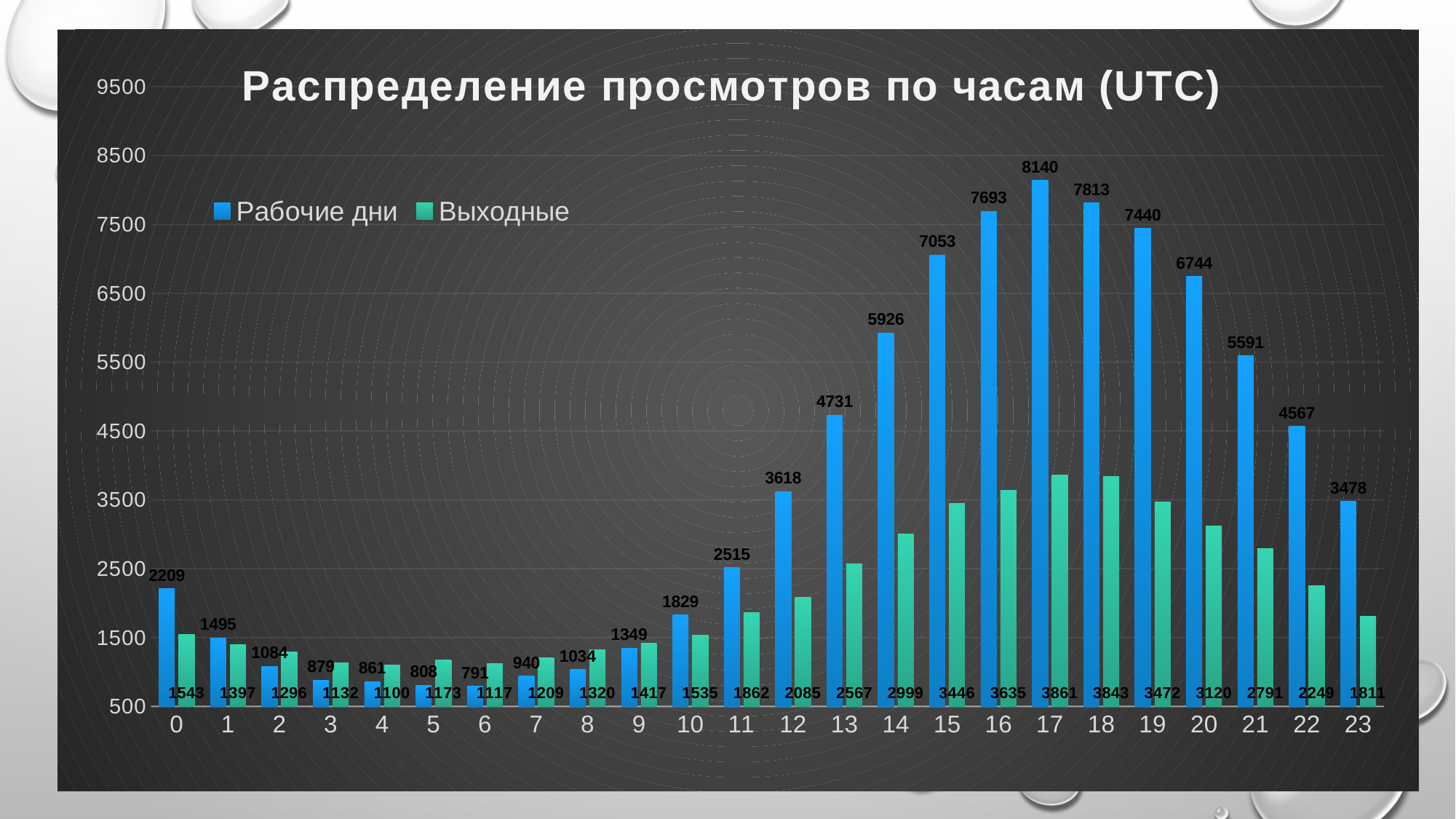

### Chart: Распределение просмотров по часам (UTC)

| Category | Рабочие дни | Выходные |
|---|---|---|
| 0 | 2209.0 | 1543.0 |
| 1 | 1495.0 | 1397.0 |
| 2 | 1084.0 | 1296.0 |
| 3 | 879.0 | 1132.0 |
| 4 | 861.0 | 1100.0 |
| 5 | 808.0 | 1173.0 |
| 6 | 791.0 | 1117.0 |
| 7 | 940.0 | 1209.0 |
| 8 | 1034.0 | 1320.0 |
| 9 | 1349.0 | 1417.0 |
| 10 | 1829.0 | 1535.0 |
| 11 | 2515.0 | 1862.0 |
| 12 | 3618.0 | 2085.0 |
| 13 | 4731.0 | 2567.0 |
| 14 | 5926.0 | 2999.0 |
| 15 | 7053.0 | 3446.0 |
| 16 | 7693.0 | 3635.0 |
| 17 | 8140.0 | 3861.0 |
| 18 | 7813.0 | 3843.0 |
| 19 | 7440.0 | 3472.0 |
| 20 | 6744.0 | 3120.0 |
| 21 | 5591.0 | 2791.0 |
| 22 | 4567.0 | 2249.0 |
| 23 | 3478.0 | 1811.0 |